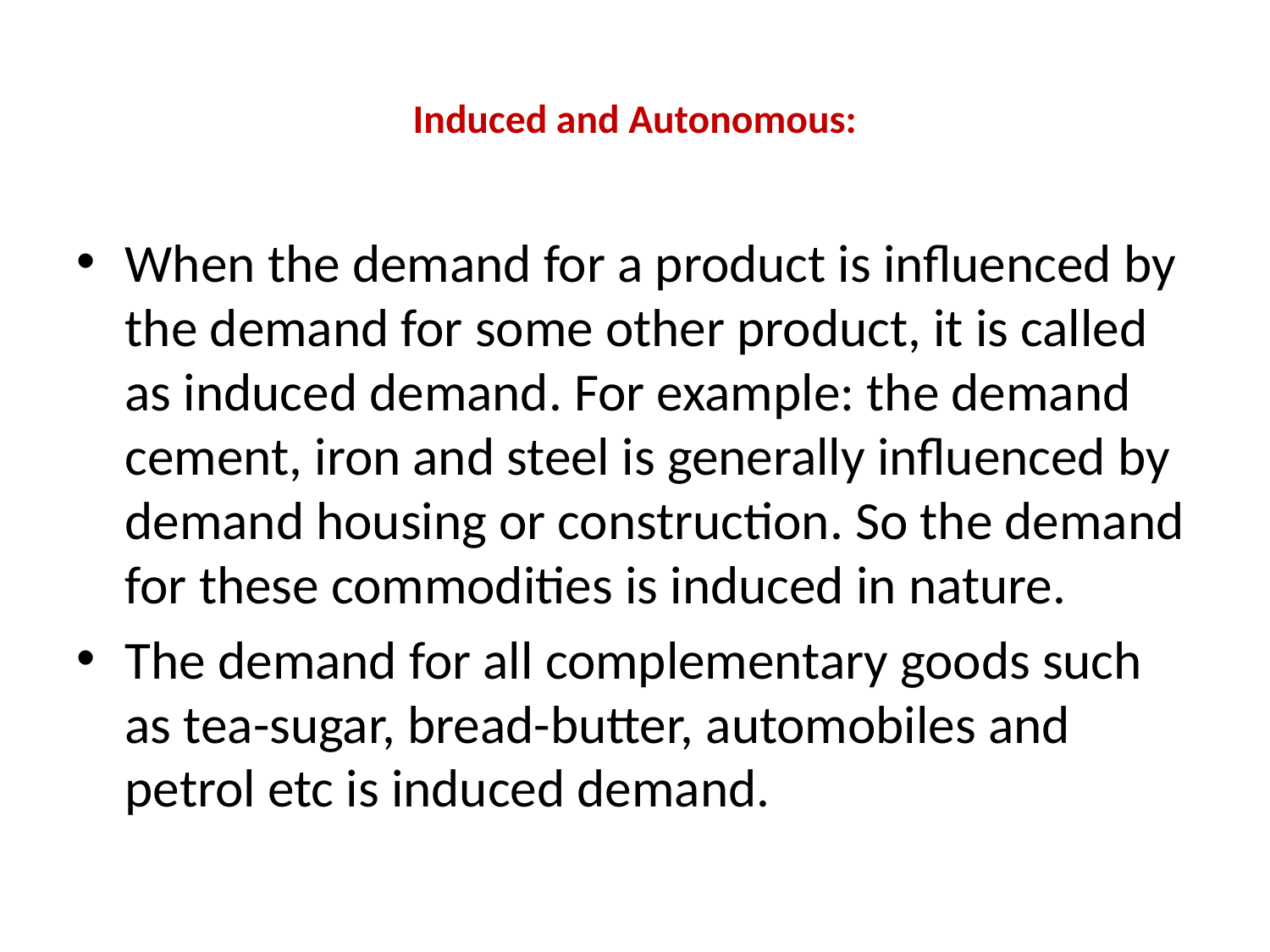

# Induced and Autonomous:
When the demand for a product is influenced by the demand for some other product, it is called as induced demand. For example: the demand cement, iron and steel is generally influenced by demand housing or construction. So the demand for these commodities is induced in nature.
The demand for all complementary goods such as tea-sugar, bread-butter, automobiles and petrol etc is induced demand.